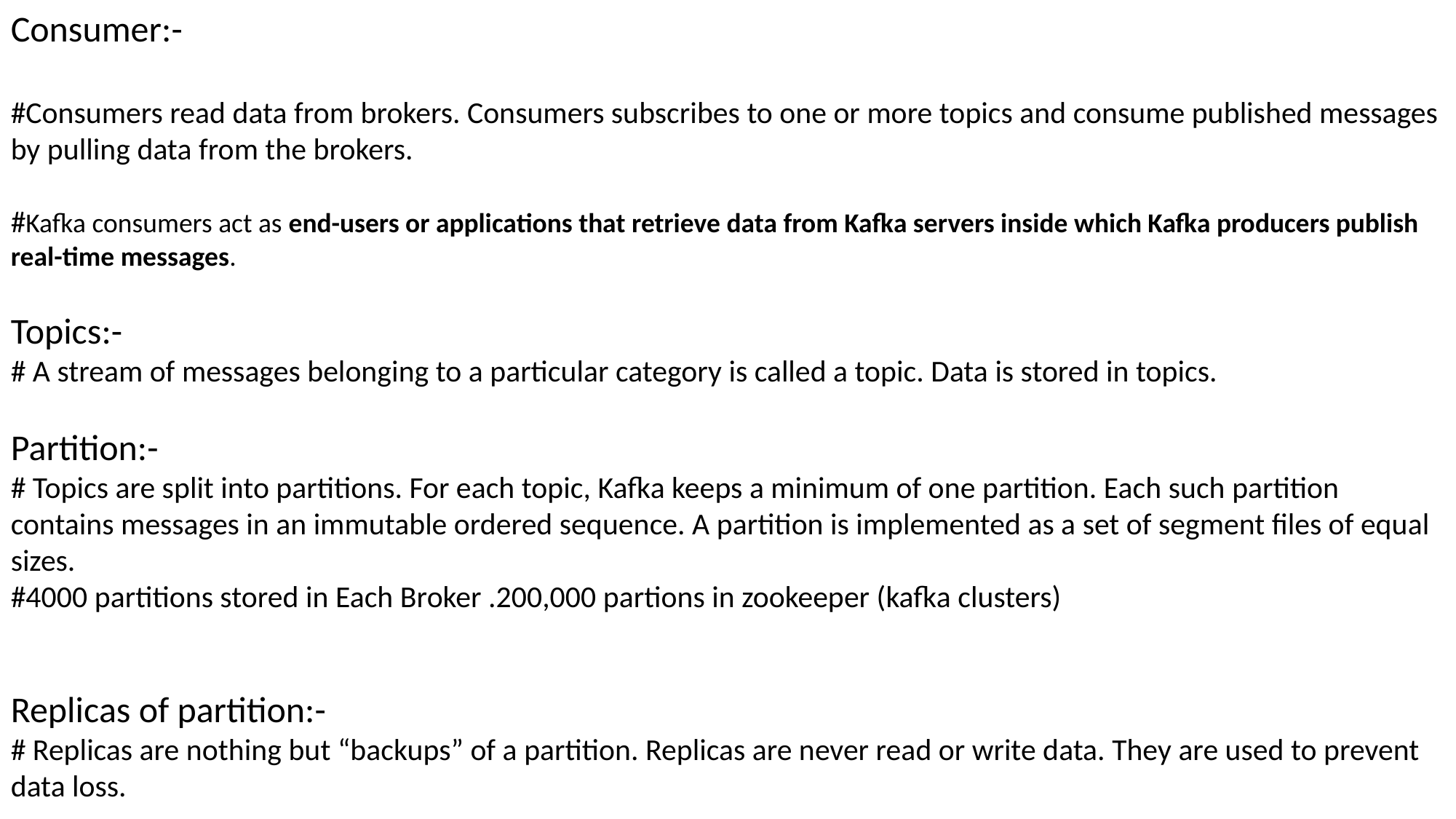

Consumer:-

#Consumers read data from brokers. Consumers subscribes to one or more topics and consume published messages by pulling data from the brokers.

#Kafka consumers act as end-users or applications that retrieve data from Kafka servers inside which Kafka producers publish real-time messages.

Topics:-
# A stream of messages belonging to a particular category is called a topic. Data is stored in topics.

Partition:-
# Topics are split into partitions. For each topic, Kafka keeps a minimum of one partition. Each such partition contains messages in an immutable ordered sequence. A partition is implemented as a set of segment files of equal sizes.
#4000 partitions stored in Each Broker .200,000 partions in zookeeper (kafka clusters)

Replicas of partition:-
# Replicas are nothing but “backups” of a partition. Replicas are never read or write data. They are used to prevent data loss.